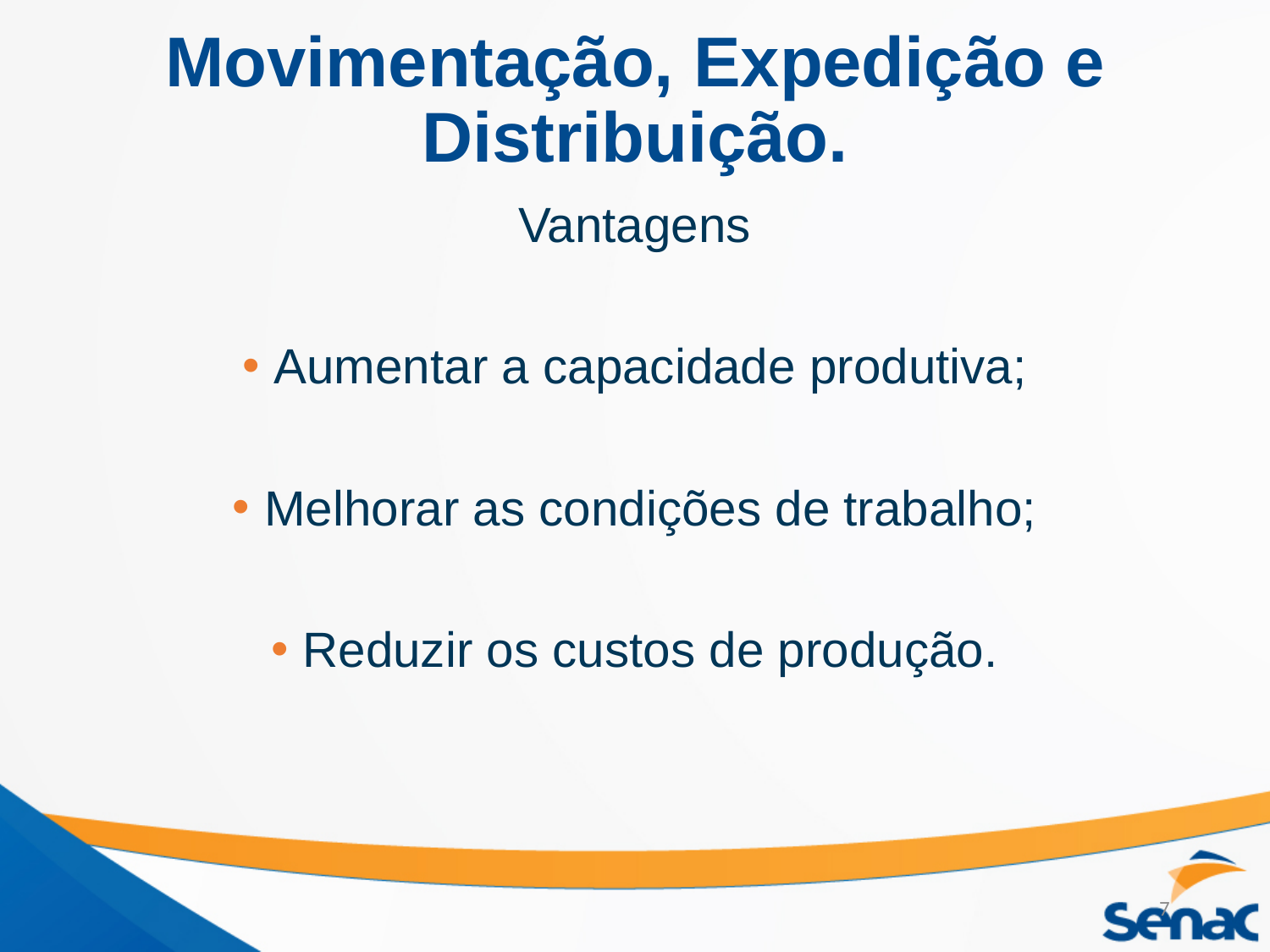

# Movimentação, Expedição e Distribuição.
Vantagens

Aumentar a capacidade produtiva;

Melhorar as condições de trabalho;

Reduzir os custos de produção.
7